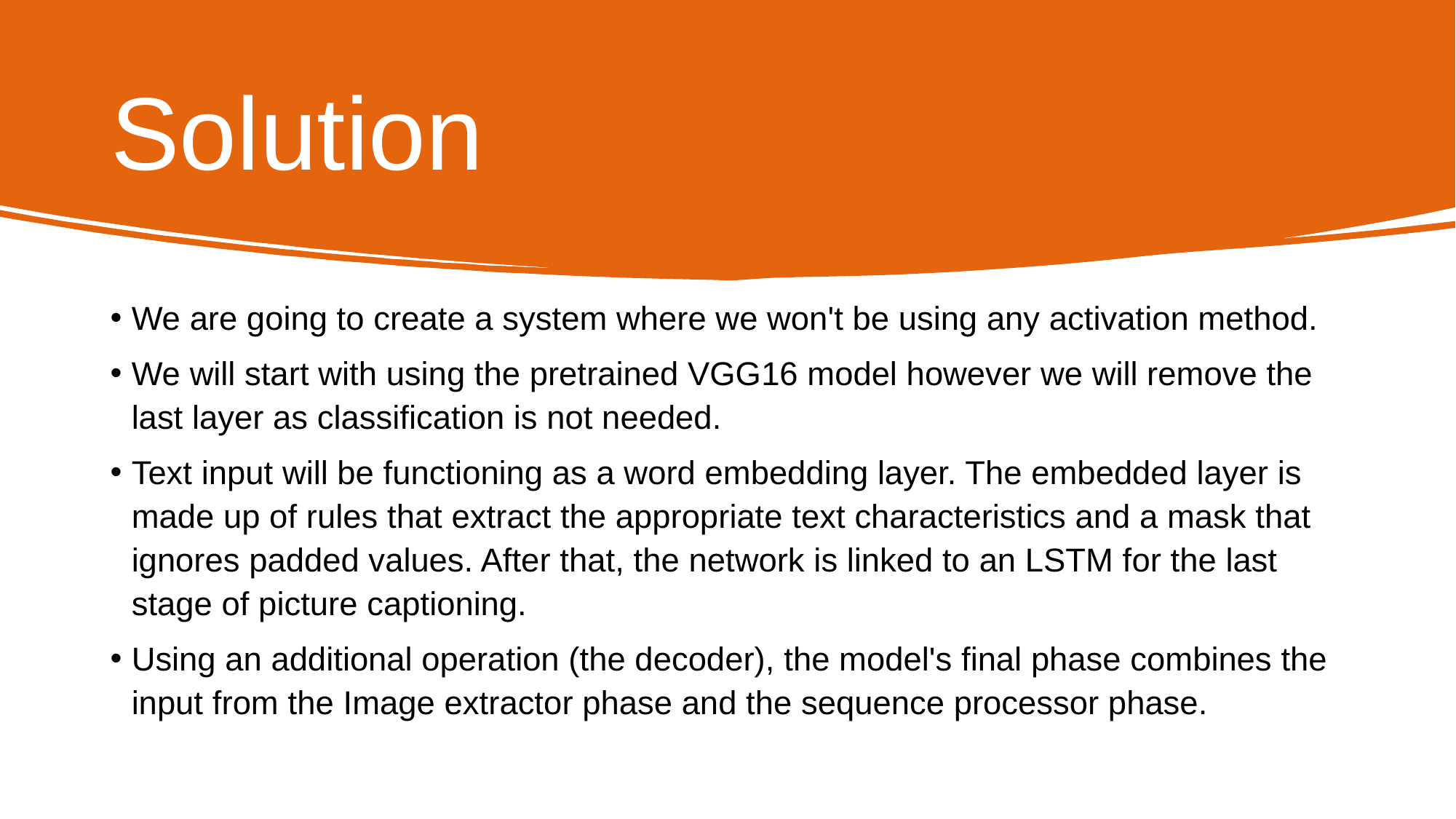

# Solution
We are going to create a system where we won't be using any activation method.
We will start with using the pretrained VGG16 model however we will remove the last layer as classification is not needed.
Text input will be functioning as a word embedding layer. The embedded layer is made up of rules that extract the appropriate text characteristics and a mask that ignores padded values. After that, the network is linked to an LSTM for the last stage of picture captioning.
Using an additional operation (the decoder), the model's final phase combines the input from the Image extractor phase and the sequence processor phase.